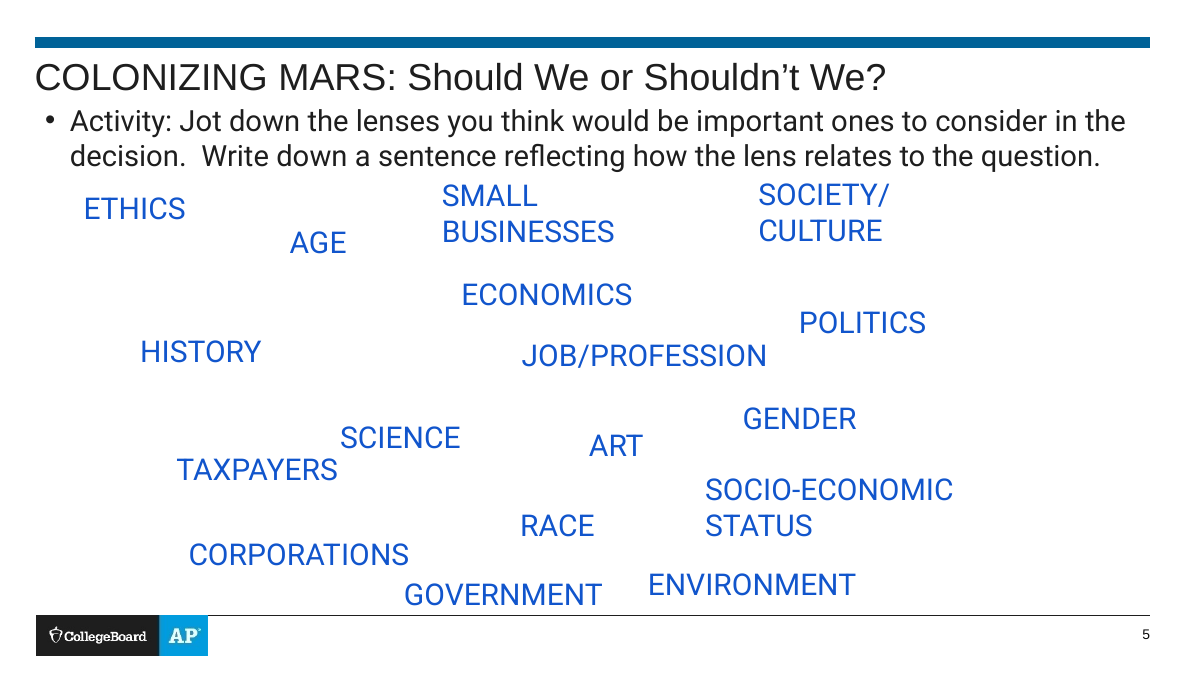

# COLONIZING MARS: Should We or Shouldn’t We?
Activity: Jot down the lenses you think would be important ones to consider in the decision.  Write down a sentence reflecting how the lens relates to the question.

SOCIETY/
CULTURE

ETHICS
SMALL BUSINESSES
AGE
ECONOMICS
POLITICS
HISTORY
JOB/PROFESSION
GENDER
SCIENCE
ART
TAXPAYERS
SOCIO-ECONOMIC
STATUS
RACE
CORPORATIONS
ENVIRONMENT
GOVERNMENT